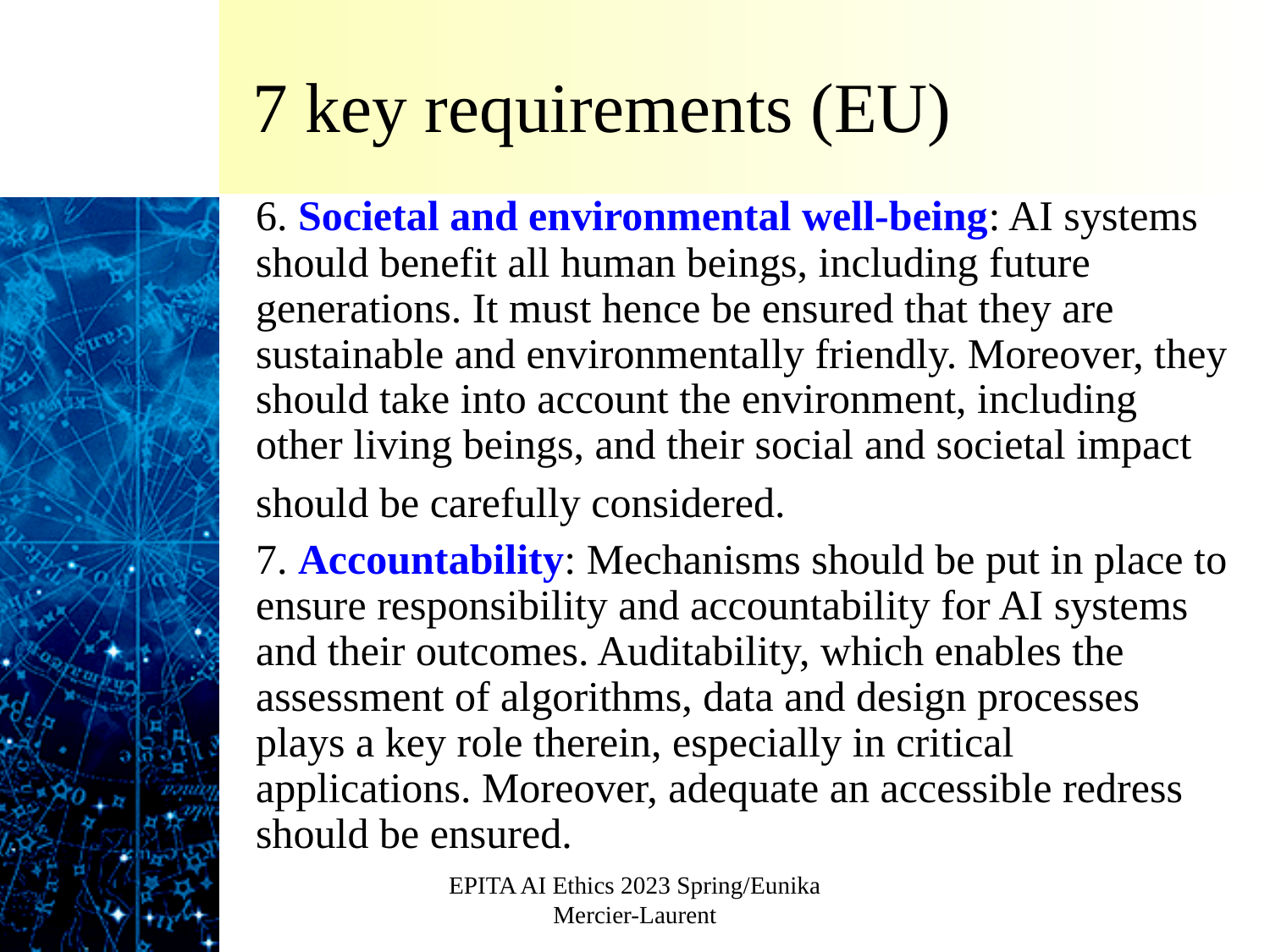

# 7 key requirements (EU)
6. Societal and environmental well-being: AI systems should benefit all human beings, including future generations. It must hence be ensured that they are sustainable and environmentally friendly. Moreover, they should take into account the environment, including other living beings, and their social and societal impact should be carefully considered.
7. Accountability: Mechanisms should be put in place to ensure responsibility and accountability for AI systems and their outcomes. Auditability, which enables the assessment of algorithms, data and design processes plays a key role therein, especially in critical applications. Moreover, adequate an accessible redress should be ensured.

EPITA AI Ethics 2023 Spring/Eunika Mercier-Laurent